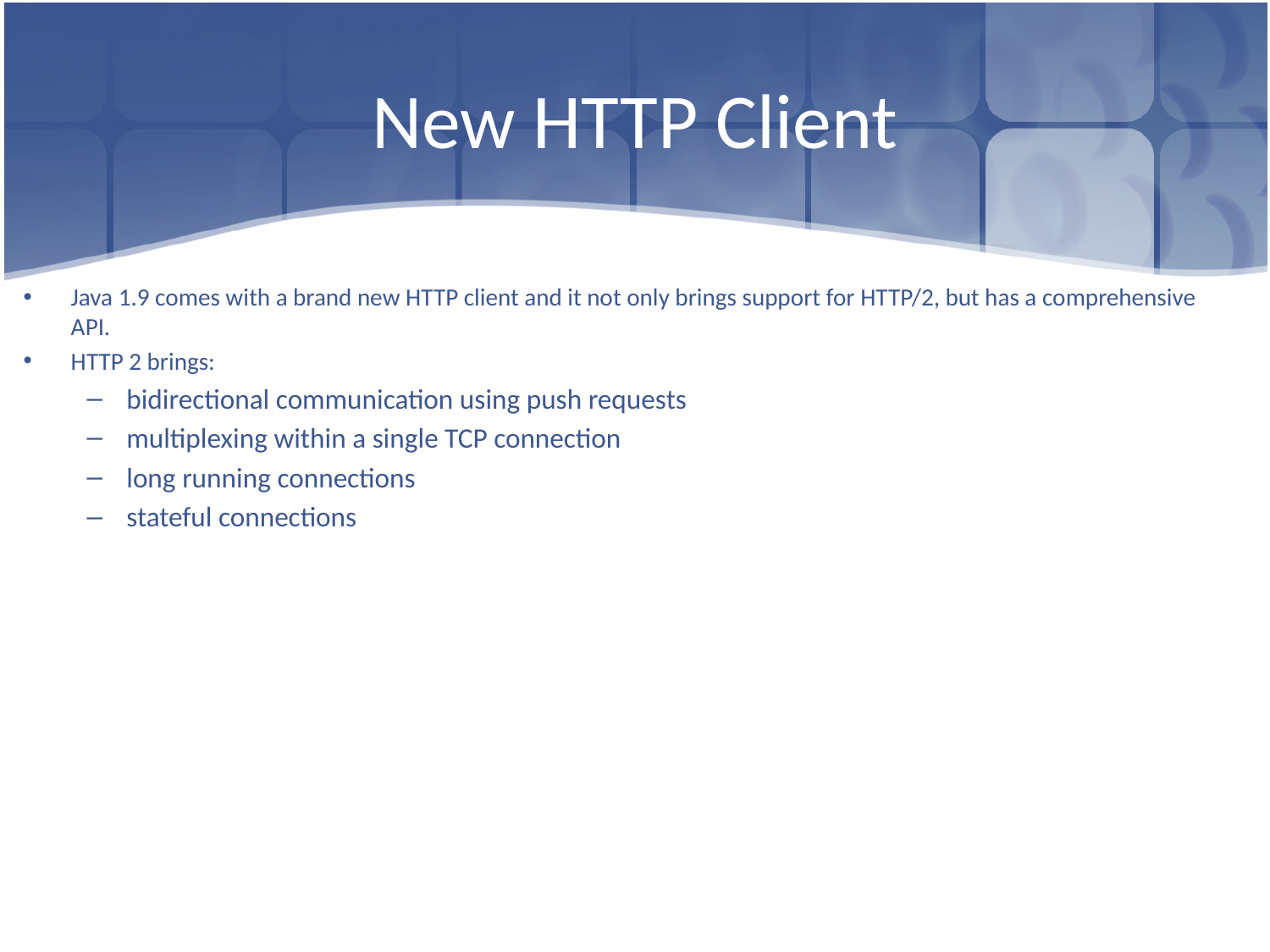

# New HTTP Client
Java 1.9 comes with a brand new HTTP client and it not only brings support for HTTP/2, but has a comprehensive API.
HTTP 2 brings:
bidirectional communication using push requests
multiplexing within a single TCP connection
long running connections
stateful connections